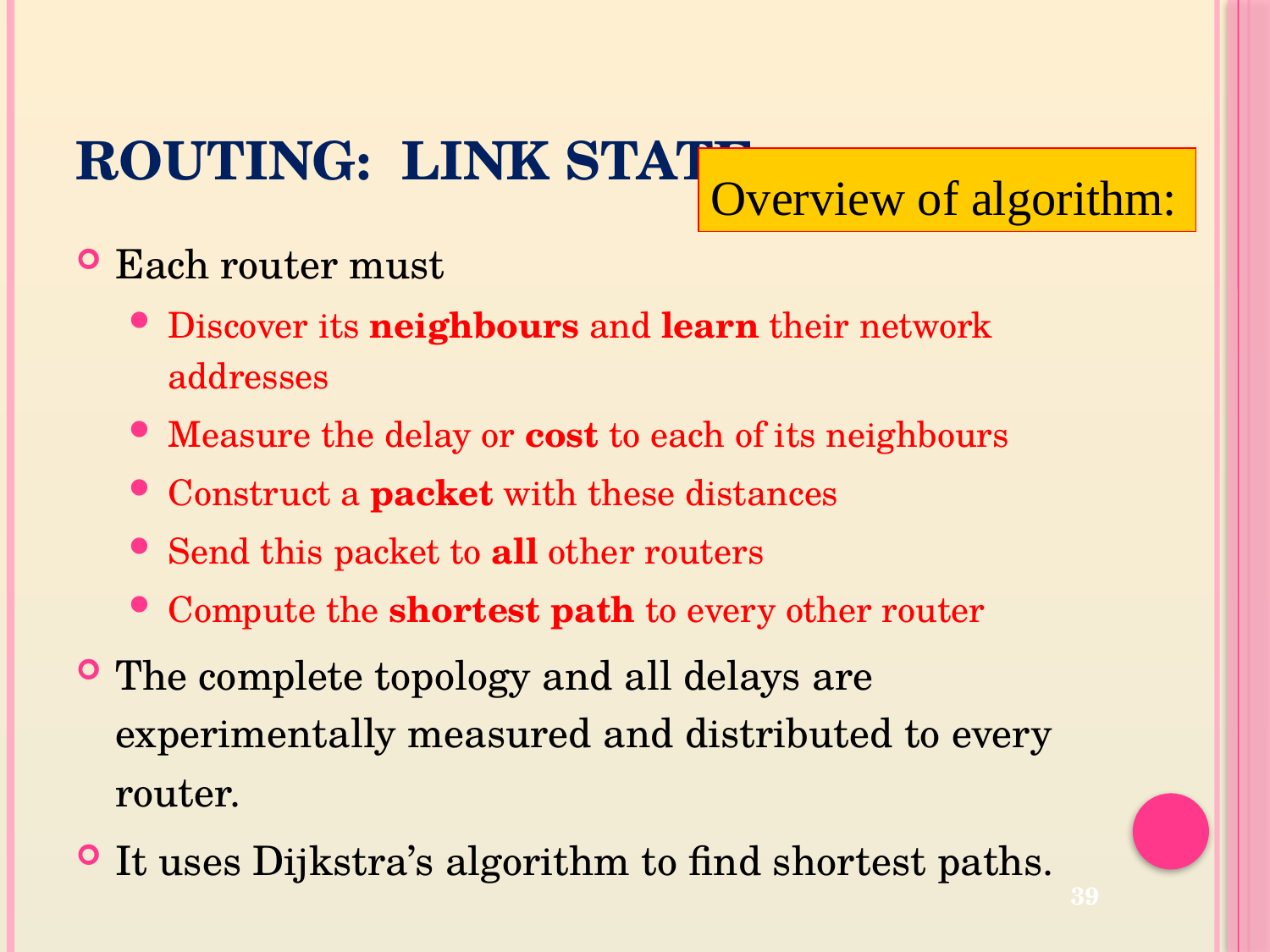

# Routing:  link state
Overview of algorithm:
Each router must
Discover its neighbours and learn their network addresses
Measure the delay or cost to each of its neighbours
Construct a packet with these distances
Send this packet to all other routers
Compute the shortest path to every other router
The complete topology and all delays are experimentally measured and distributed to every router.
It uses Dijkstra’s algorithm to find shortest paths.
39